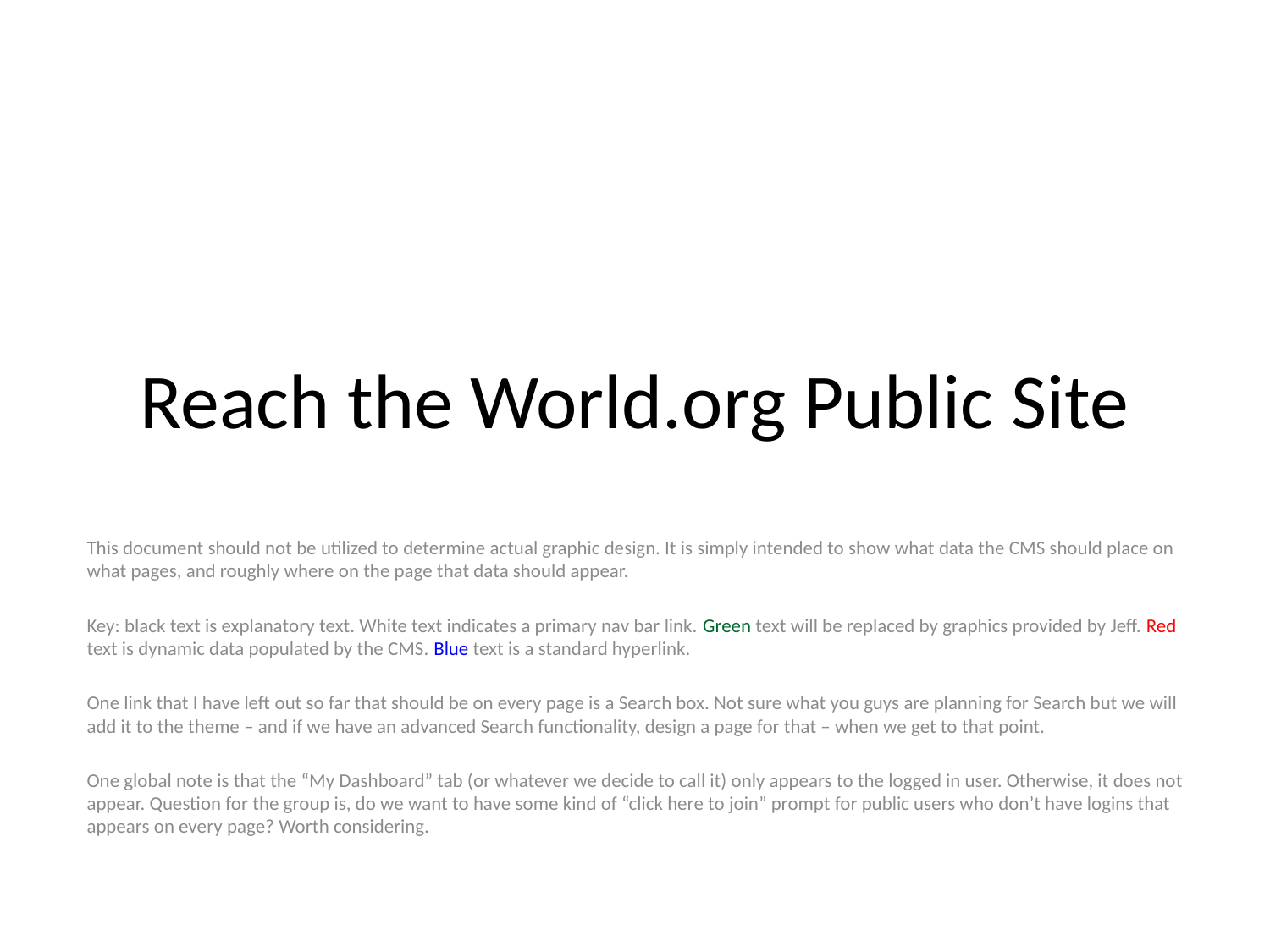

# Reach the World.org Public Site
This document should not be utilized to determine actual graphic design. It is simply intended to show what data the CMS should place on what pages, and roughly where on the page that data should appear.

Key: black text is explanatory text. White text indicates a primary nav bar link. Green text will be replaced by graphics provided by Jeff. Red text is dynamic data populated by the CMS. Blue text is a standard hyperlink.

One link that I have left out so far that should be on every page is a Search box. Not sure what you guys are planning for Search but we will add it to the theme – and if we have an advanced Search functionality, design a page for that – when we get to that point.

One global note is that the “My Dashboard” tab (or whatever we decide to call it) only appears to the logged in user. Otherwise, it does not appear. Question for the group is, do we want to have some kind of “click here to join” prompt for public users who don’t have logins that appears on every page? Worth considering.